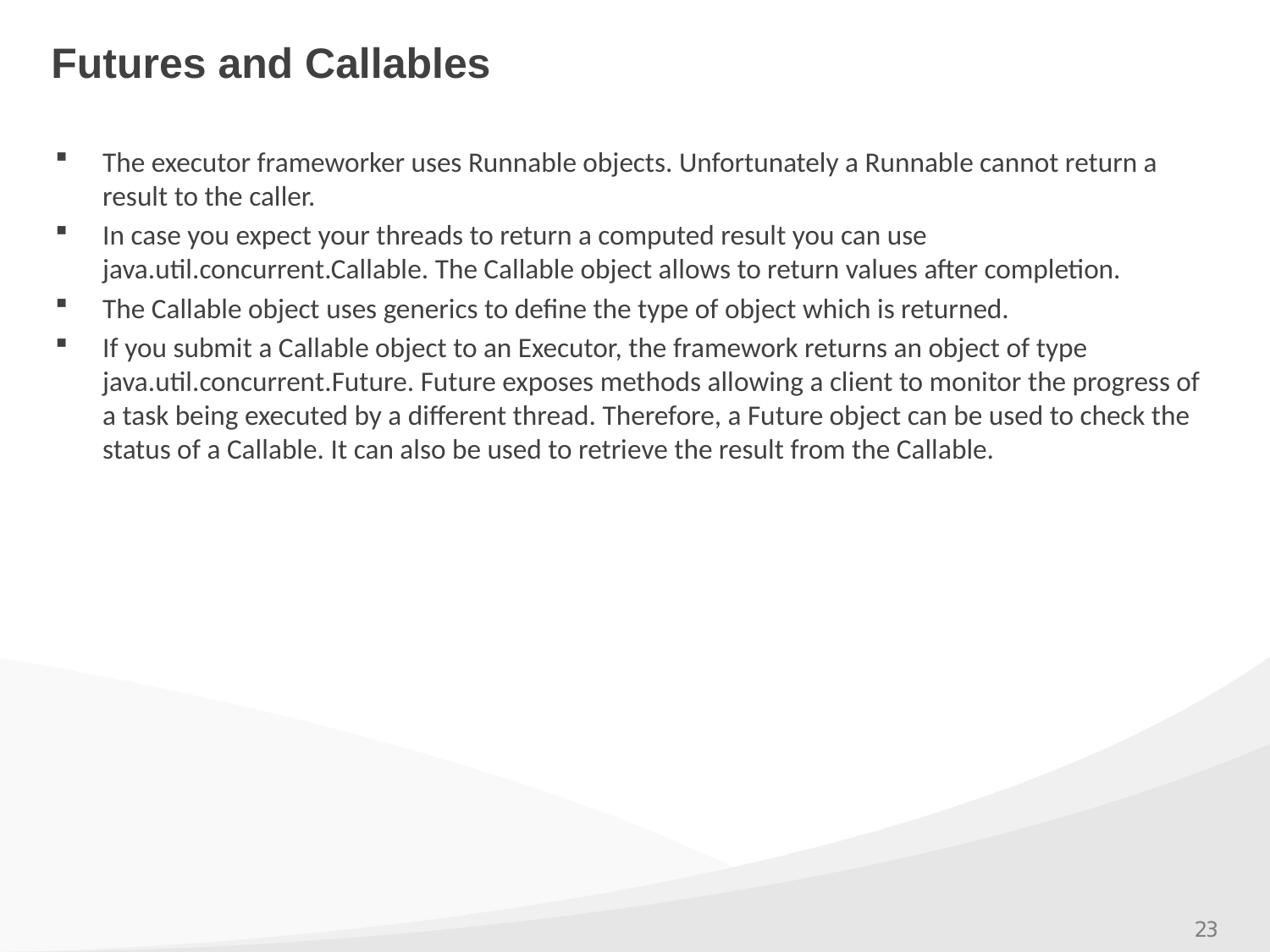

# Futures and Callables
The executor frameworker uses Runnable objects. Unfortunately a Runnable cannot return a result to the caller.
In case you expect your threads to return a computed result you can use java.util.concurrent.Callable. The Callable object allows to return values after completion.
The Callable object uses generics to define the type of object which is returned.
If you submit a Callable object to an Executor, the framework returns an object of type java.util.concurrent.Future. Future exposes methods allowing a client to monitor the progress of a task being executed by a different thread. Therefore, a Future object can be used to check the status of a Callable. It can also be used to retrieve the result from the Callable.